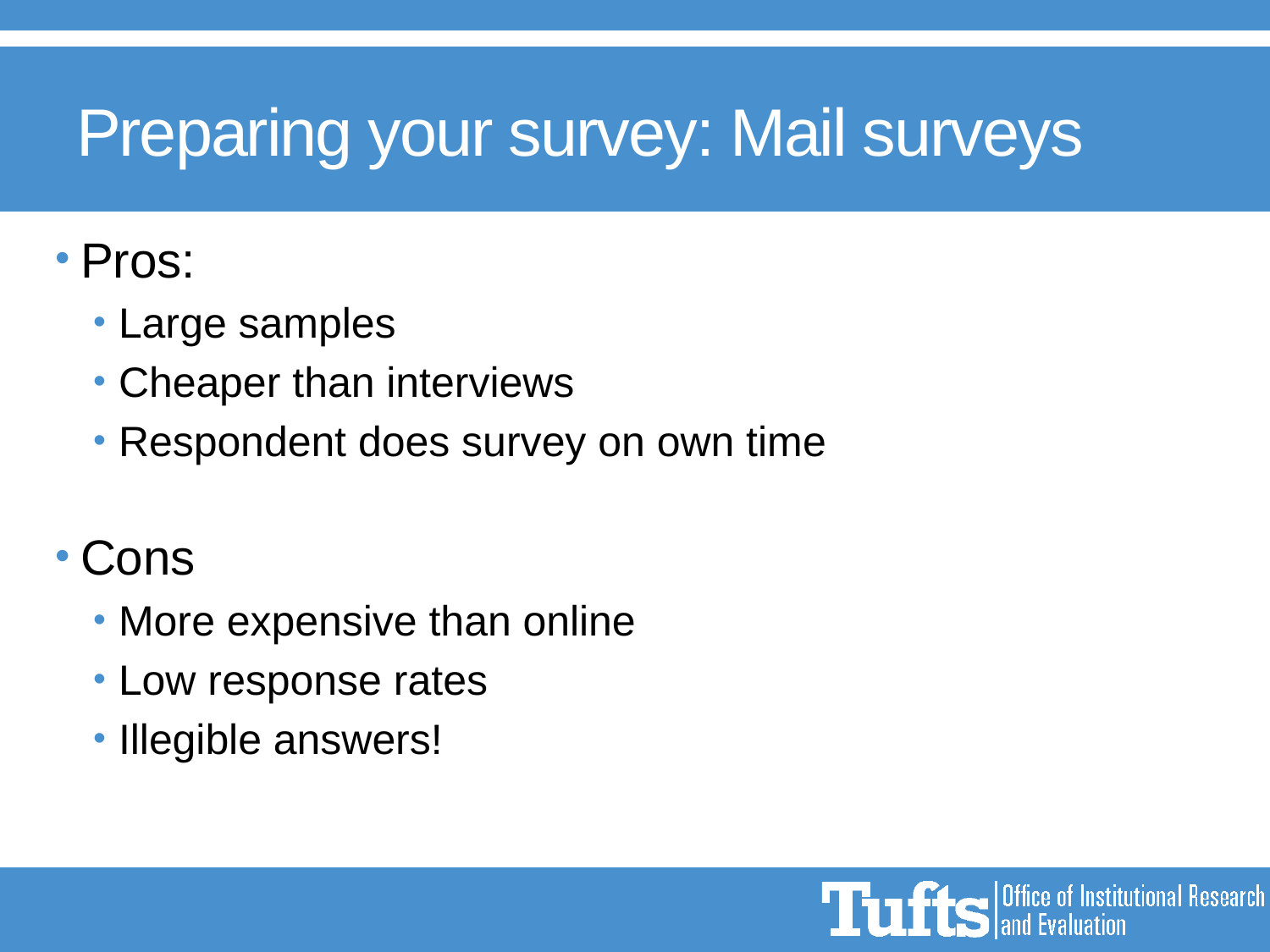

# Preparing your survey: Mail surveys
Pros:
Large samples
Cheaper than interviews
Respondent does survey on own time
Cons
More expensive than online
Low response rates
Illegible answers!